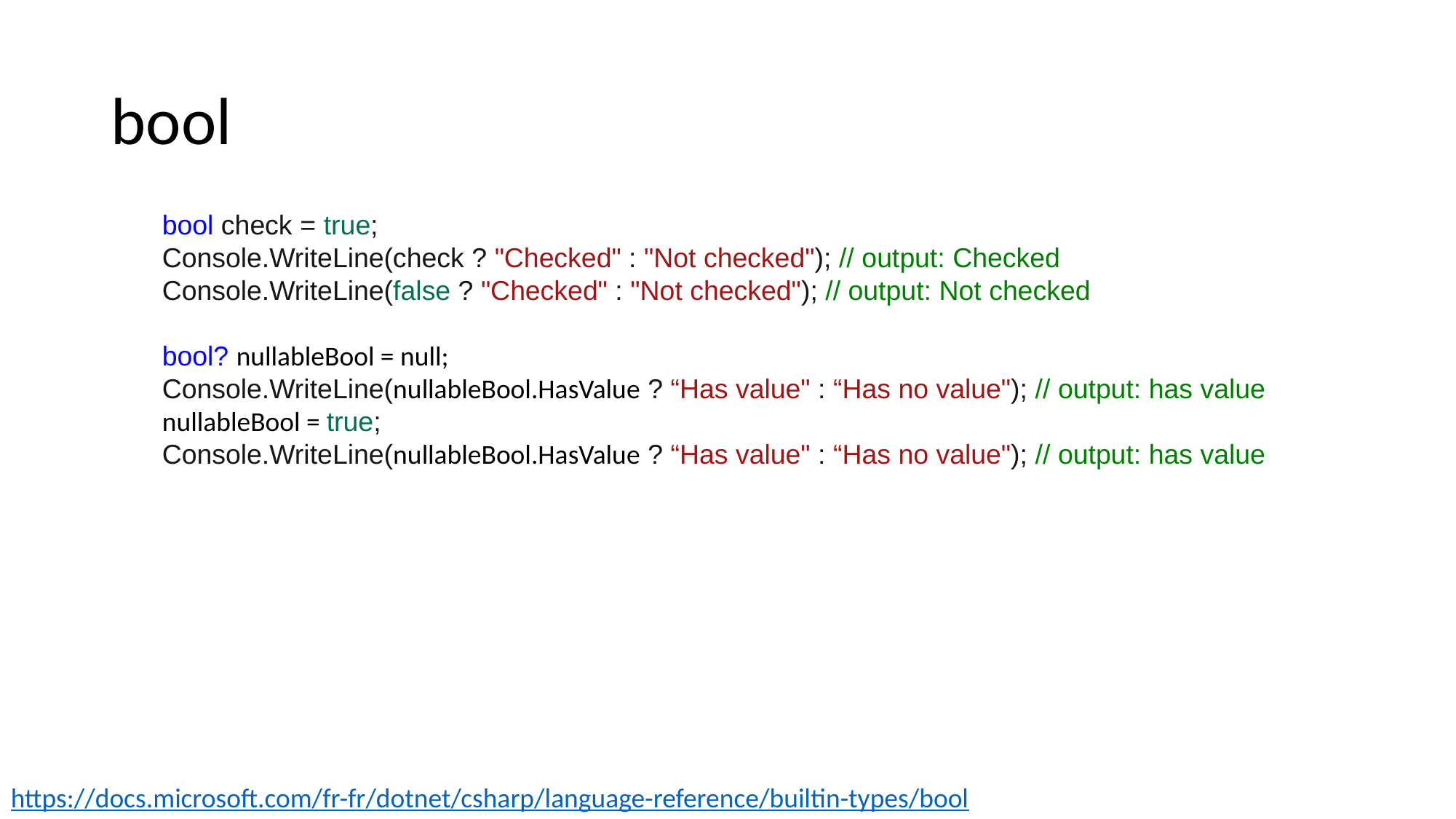

# bool
bool check = true;
Console.WriteLine(check ? "Checked" : "Not checked"); // output: Checked
Console.WriteLine(false ? "Checked" : "Not checked"); // output: Not checked

bool? nullableBool = null;
Console.WriteLine(nullableBool.HasValue ? “Has value" : “Has no value"); // output: has value
nullableBool = true;
Console.WriteLine(nullableBool.HasValue ? “Has value" : “Has no value"); // output: has value

https://docs.microsoft.com/fr-fr/dotnet/csharp/language-reference/builtin-types/bool